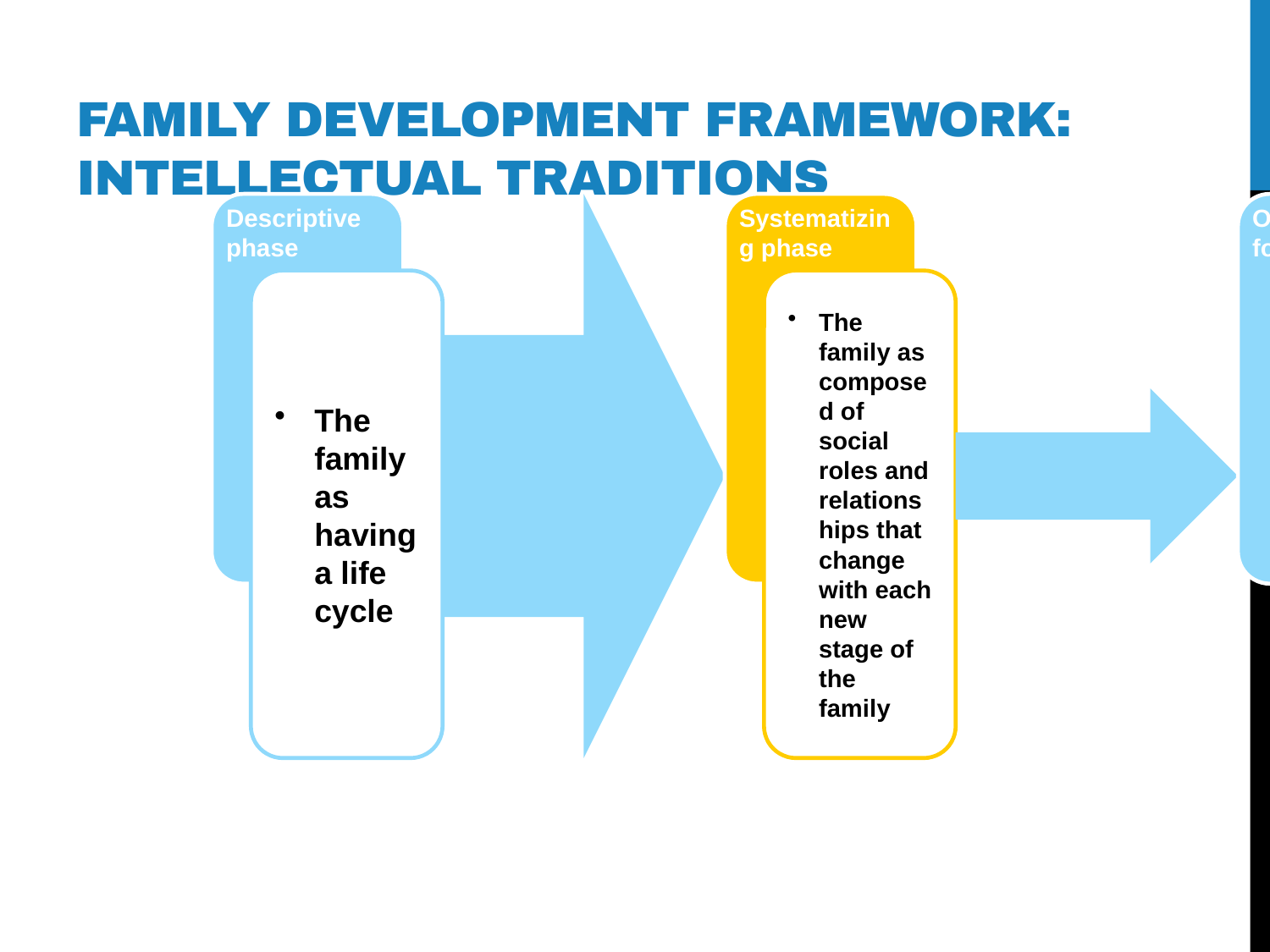

# Family development framework: intellectual traditions
Descriptive phase
The family as having a life cycle
Systematizing phase
The family as composed of social roles and relationships that change with each new stage of the family